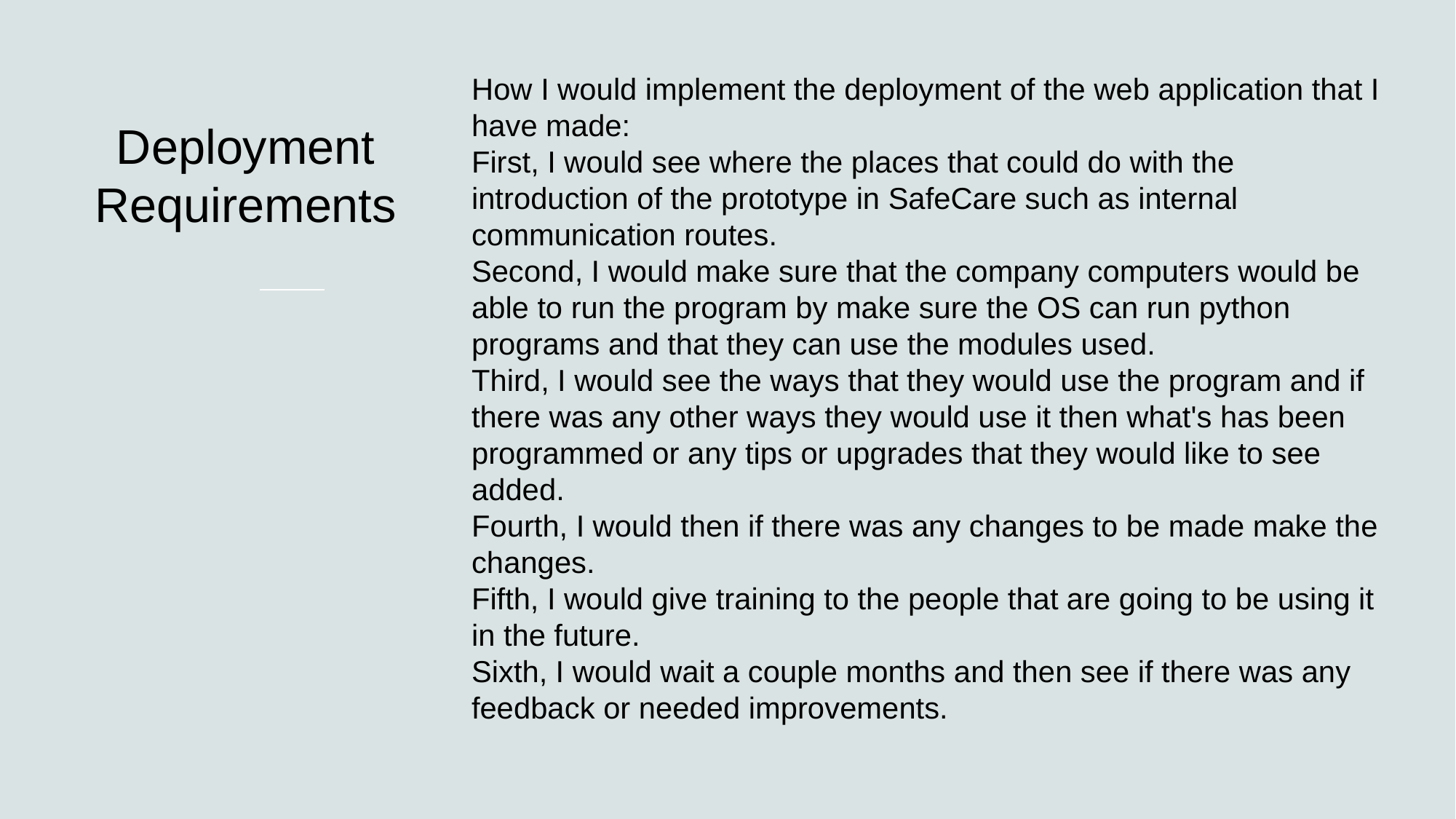

# Deployment Requirements
How I would implement the deployment of the web application that I have made:
First, I would see where the places that could do with the introduction of the prototype in SafeCare such as internal communication routes.
Second, I would make sure that the company computers would be able to run the program by make sure the OS can run python programs and that they can use the modules used.
Third, I would see the ways that they would use the program and if there was any other ways they would use it then what's has been programmed or any tips or upgrades that they would like to see added.
Fourth, I would then if there was any changes to be made make the changes.
Fifth, I would give training to the people that are going to be using it in the future.
Sixth, I would wait a couple months and then see if there was any feedback or needed improvements.